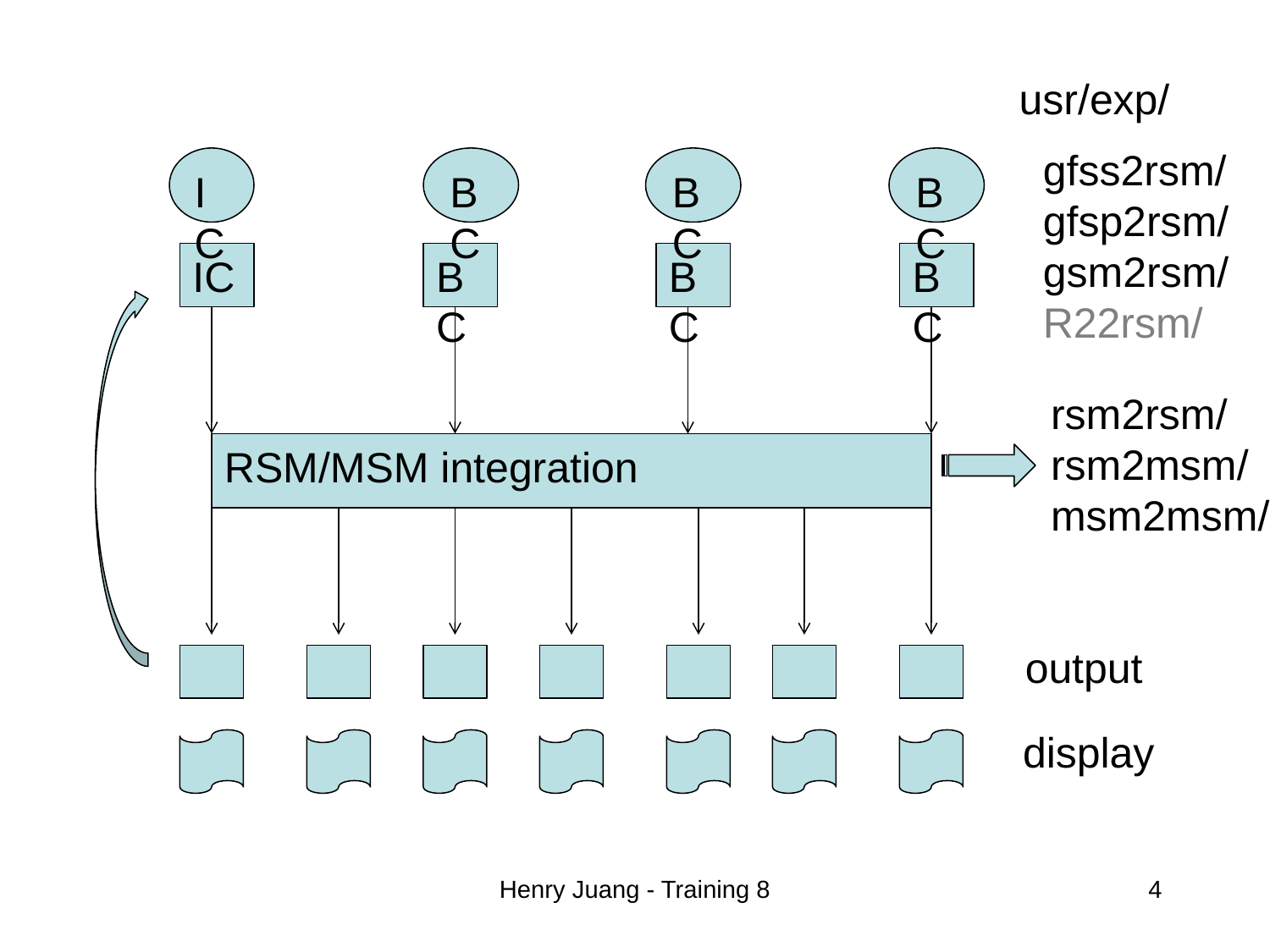

usr/exp/
gfss2rsm/
gfsp2rsm/
gsm2rsm/
R22rsm/
IC
BC
BC
BC
IC
BC
BC
BC

rsm2rsm/
rsm2msm/
msm2msm/
RSM/MSM integration

output

display

Henry Juang - Training 8
4